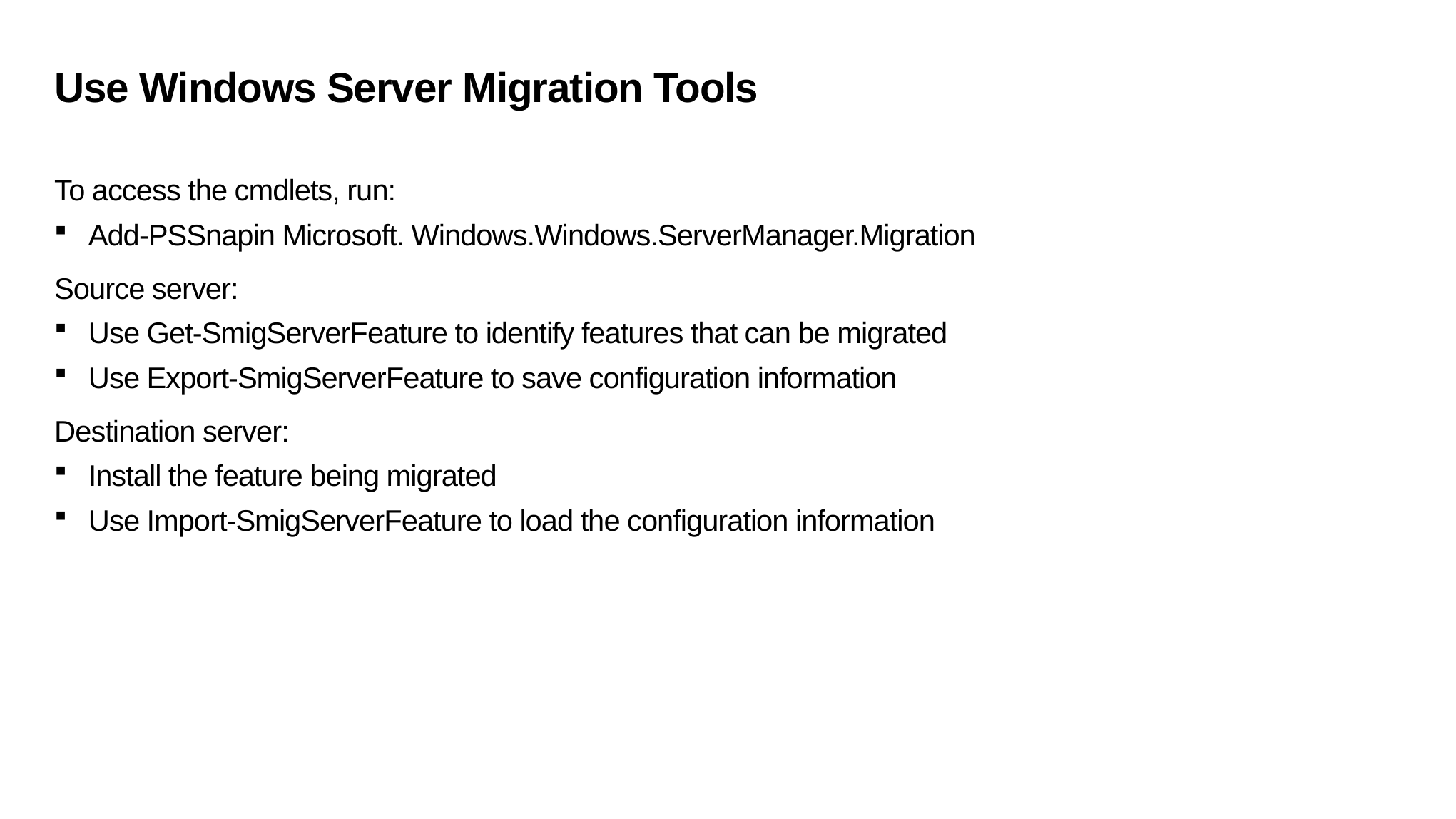

# Use Windows Server Migration Tools
To access the cmdlets, run:
Add-PSSnapin Microsoft. Windows.Windows.ServerManager.Migration
Source server:
Use Get-SmigServerFeature to identify features that can be migrated
Use Export-SmigServerFeature to save configuration information
Destination server:
Install the feature being migrated
Use Import-SmigServerFeature to load the configuration information